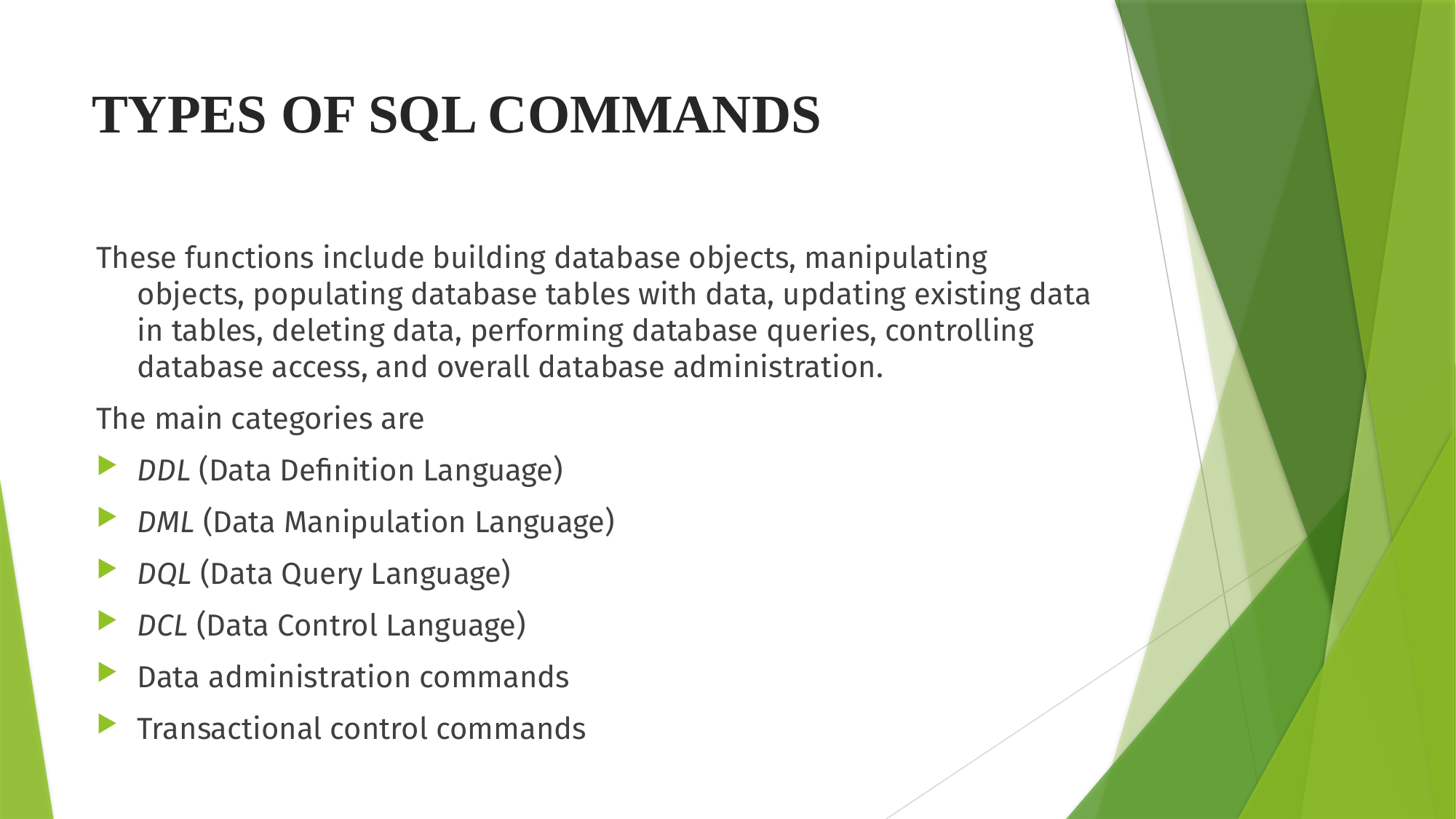

# TYPES OF SQL COMMANDS
These functions include building database objects, manipulating objects, populating database tables with data, updating existing data in tables, deleting data, performing database queries, controlling database access, and overall database administration.
The main categories are
DDL (Data Definition Language)
DML (Data Manipulation Language)
DQL (Data Query Language)
DCL (Data Control Language)
Data administration commands
Transactional control commands